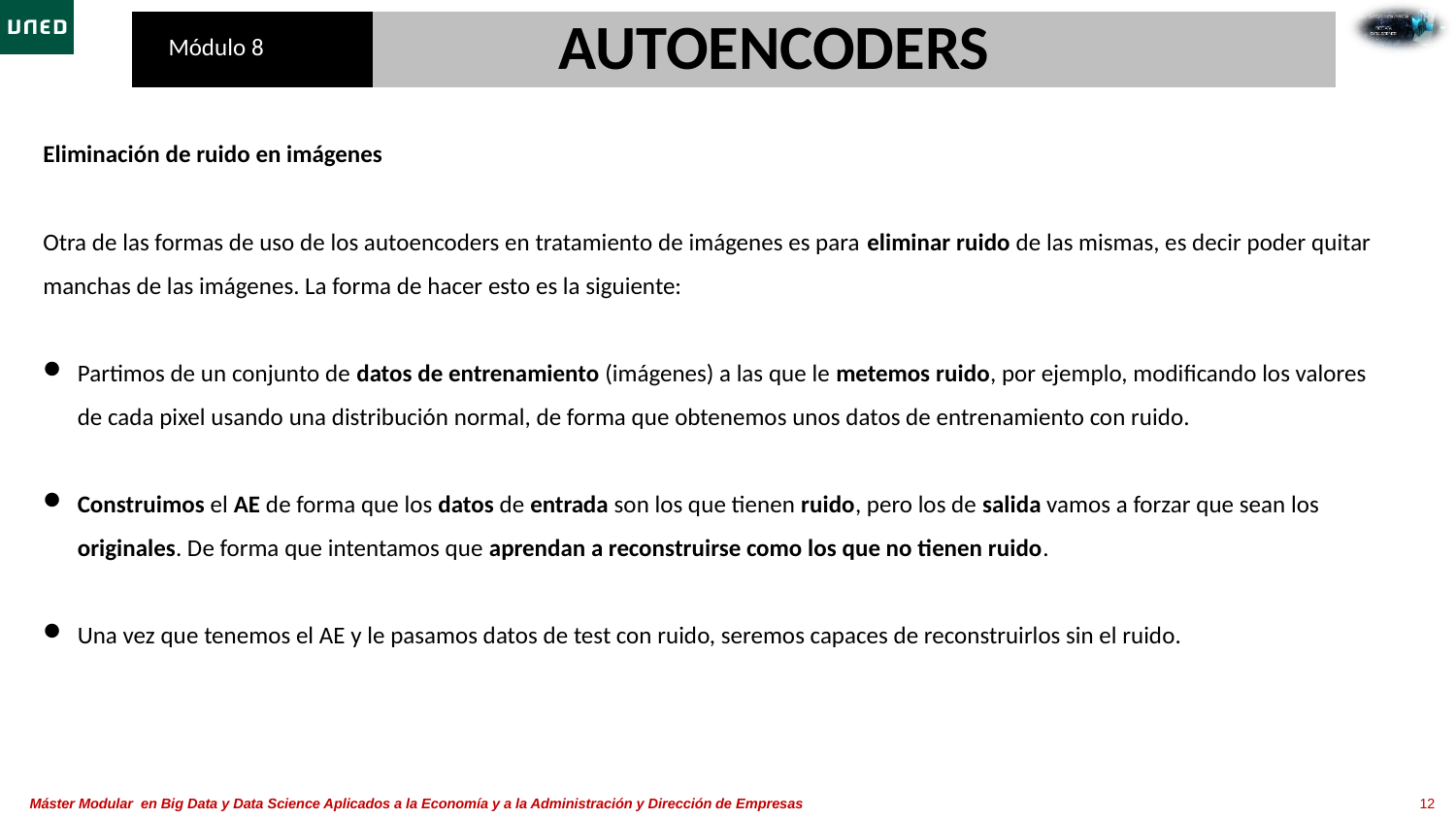

Autoencoders​
Eliminación de ruido en imágenes​
Otra de las formas de uso de los autoencoders en tratamiento de imágenes es para eliminar ruido de las mismas, es decir poder quitar manchas de las imágenes. La forma de hacer esto es la siguiente:​
Partimos de un conjunto de datos de entrenamiento (imágenes) a las que le metemos ruido, por ejemplo, modificando los valores de cada pixel usando una distribución normal, de forma que obtenemos unos datos de entrenamiento con ruido.​
Construimos el AE de forma que los datos de entrada son los que tienen ruido, pero los de salida vamos a forzar que sean los originales. De forma que intentamos que aprendan a reconstruirse como los que no tienen ruido.​
Una vez que tenemos el AE y le pasamos datos de test con ruido, seremos capaces de reconstruirlos sin el ruido.​